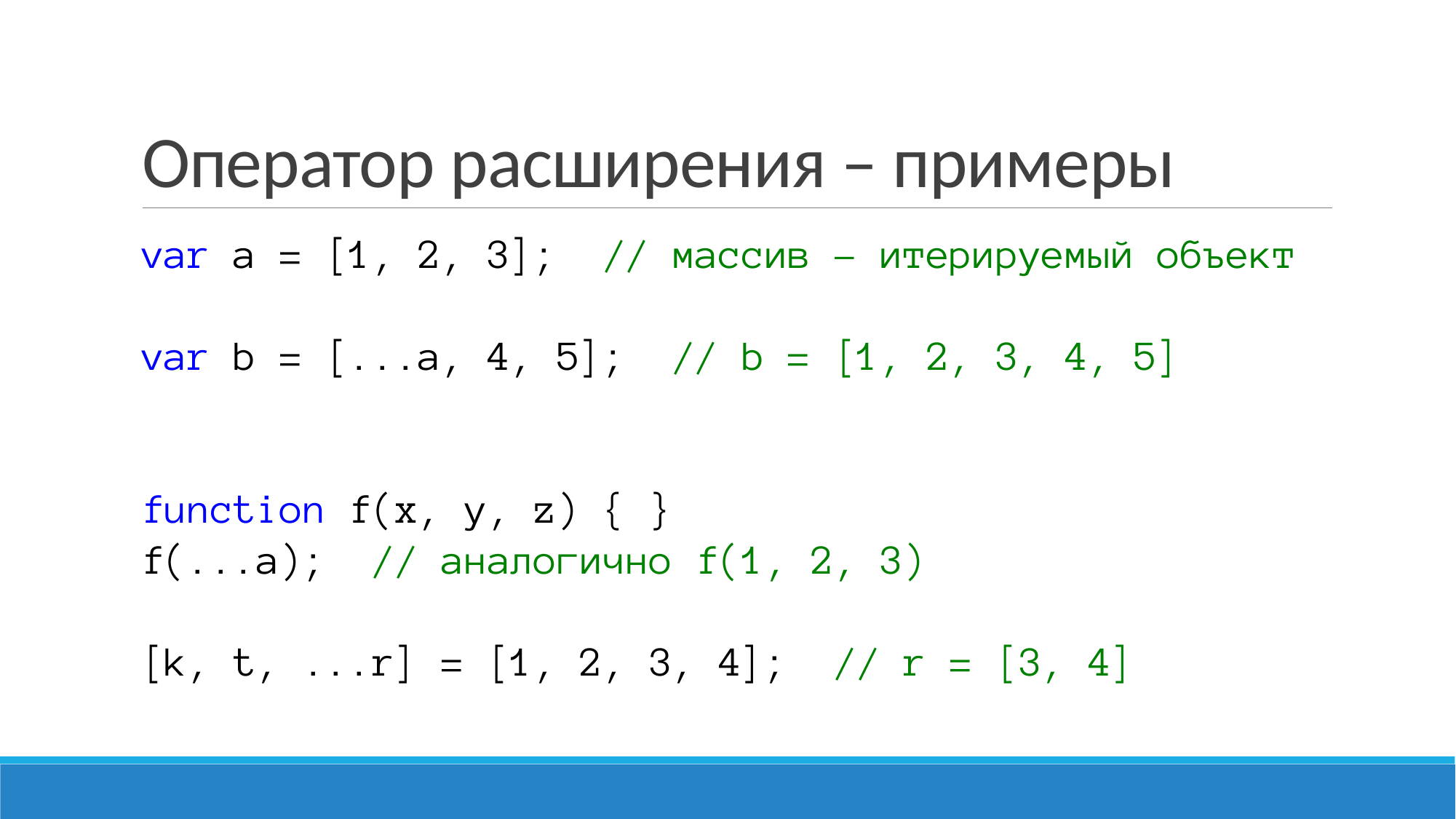

# Оператор расширения – примеры
var a = [1, 2, 3];  // массив – итерируемый объект

var b = [...a, 4, 5];  // b = [1, 2, 3, 4, 5]

function f(x, y, z) { }
f(...a);  // аналогично f(1, 2, 3)

[k, t, ...r] = [1, 2, 3, 4];  // r = [3, 4]